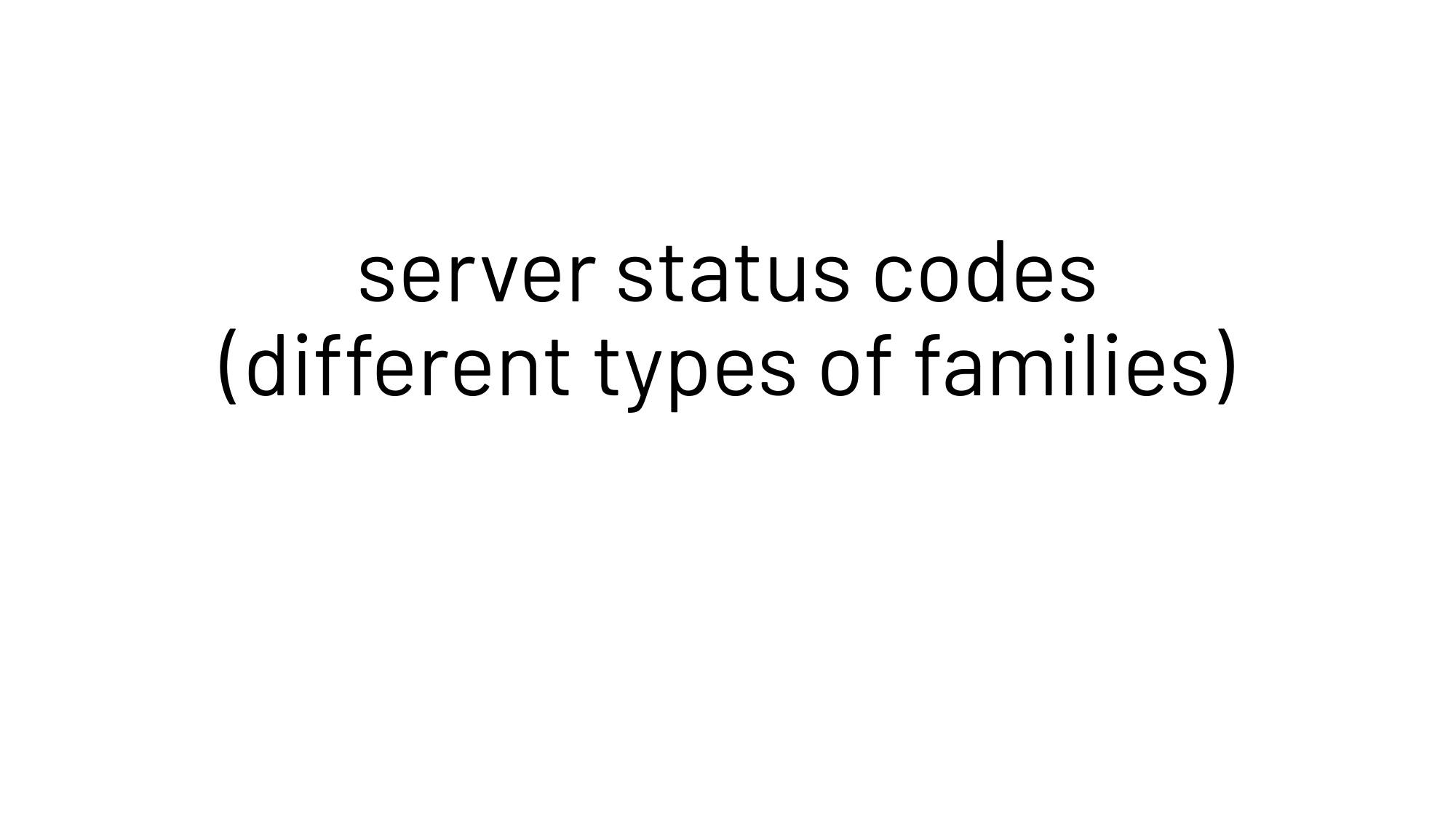

# server status codes (different types of families)